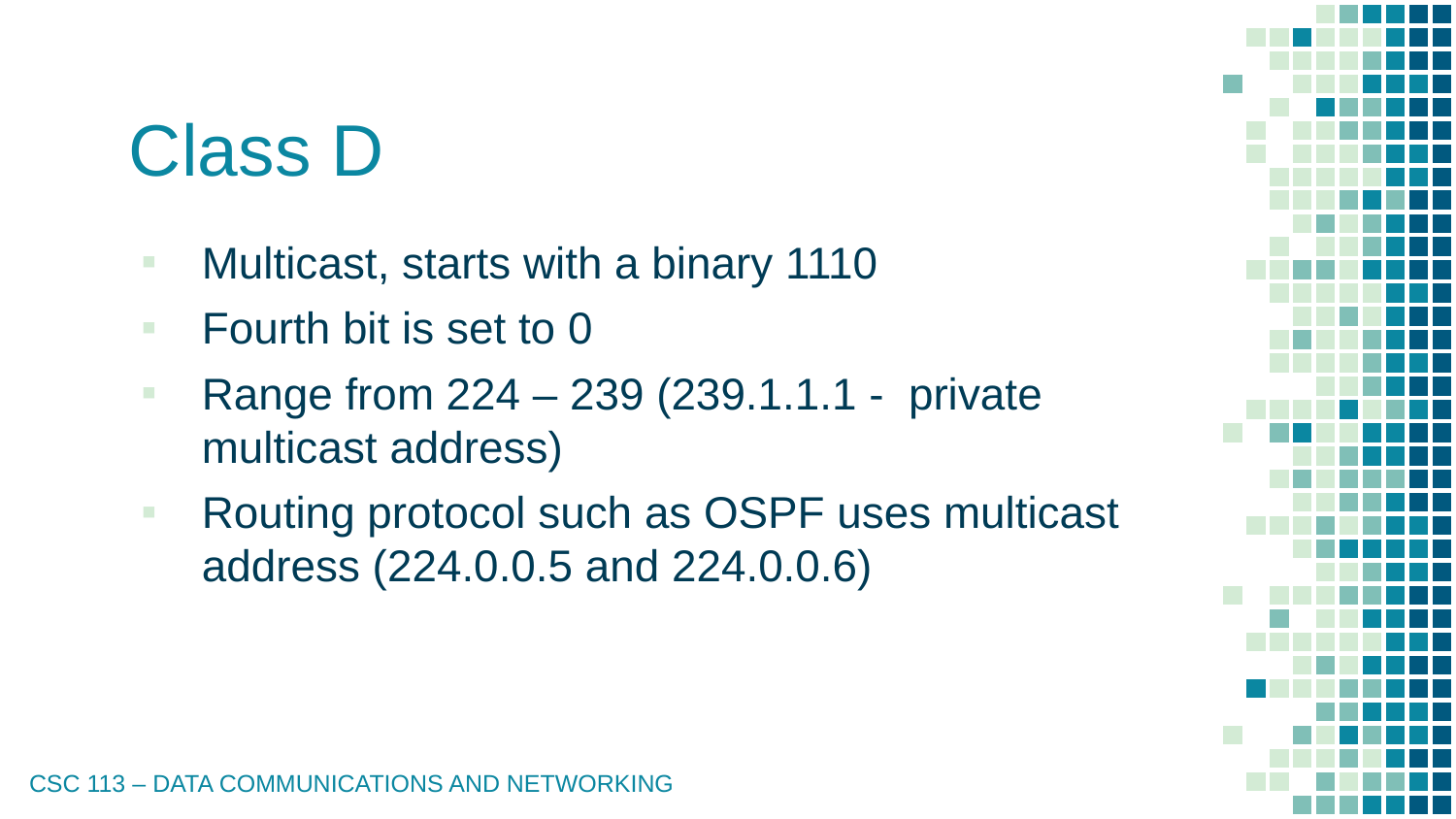

# Class D
Multicast, starts with a binary 1110
Fourth bit is set to 0
Range from 224 – 239 (239.1.1.1 -  private multicast address)
Routing protocol such as OSPF uses multicast address (224.0.0.5 and 224.0.0.6)
CSC 113 – DATA COMMUNICATIONS AND NETWORKING